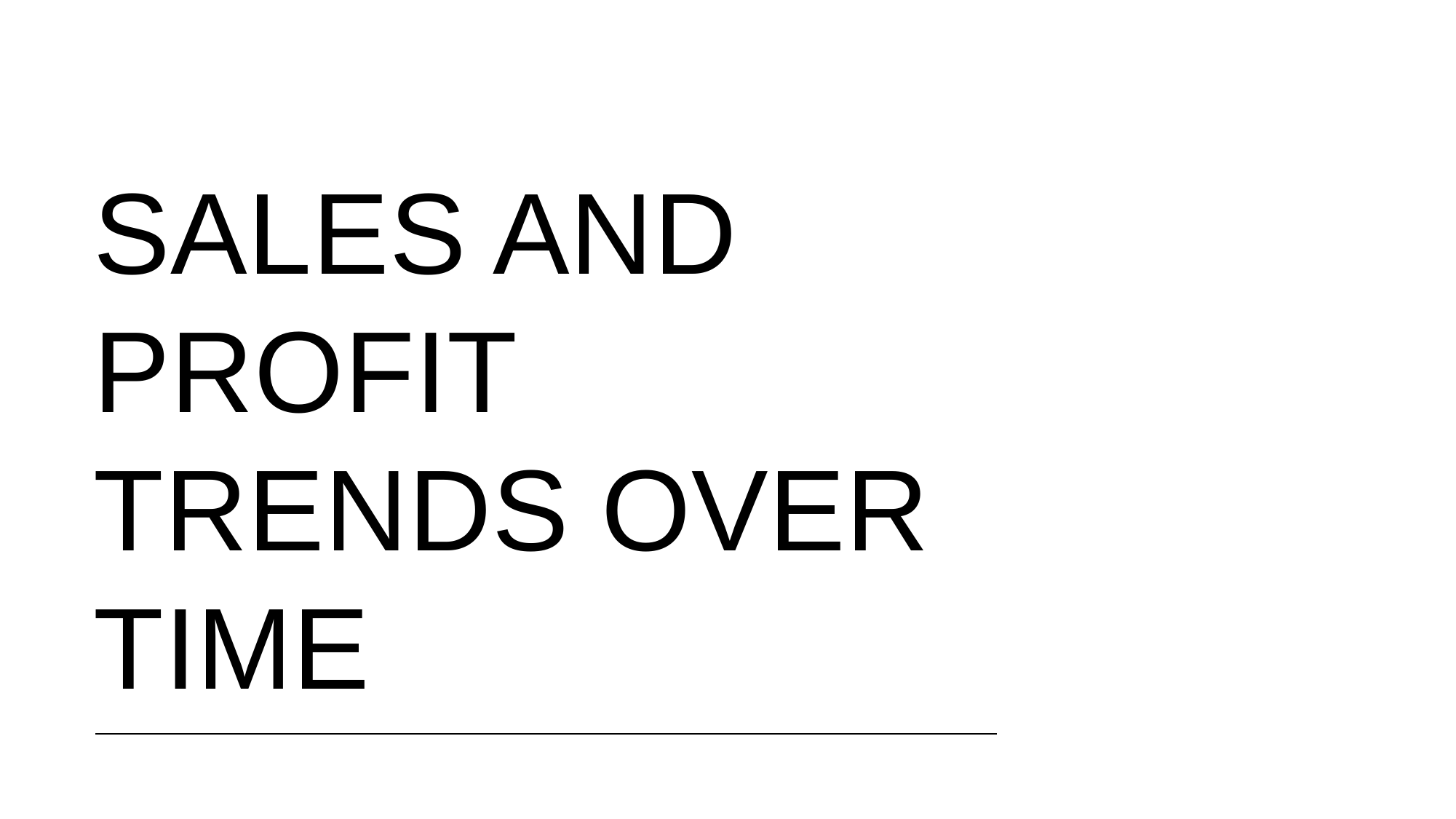

# Sales and Profit Trends Over Time